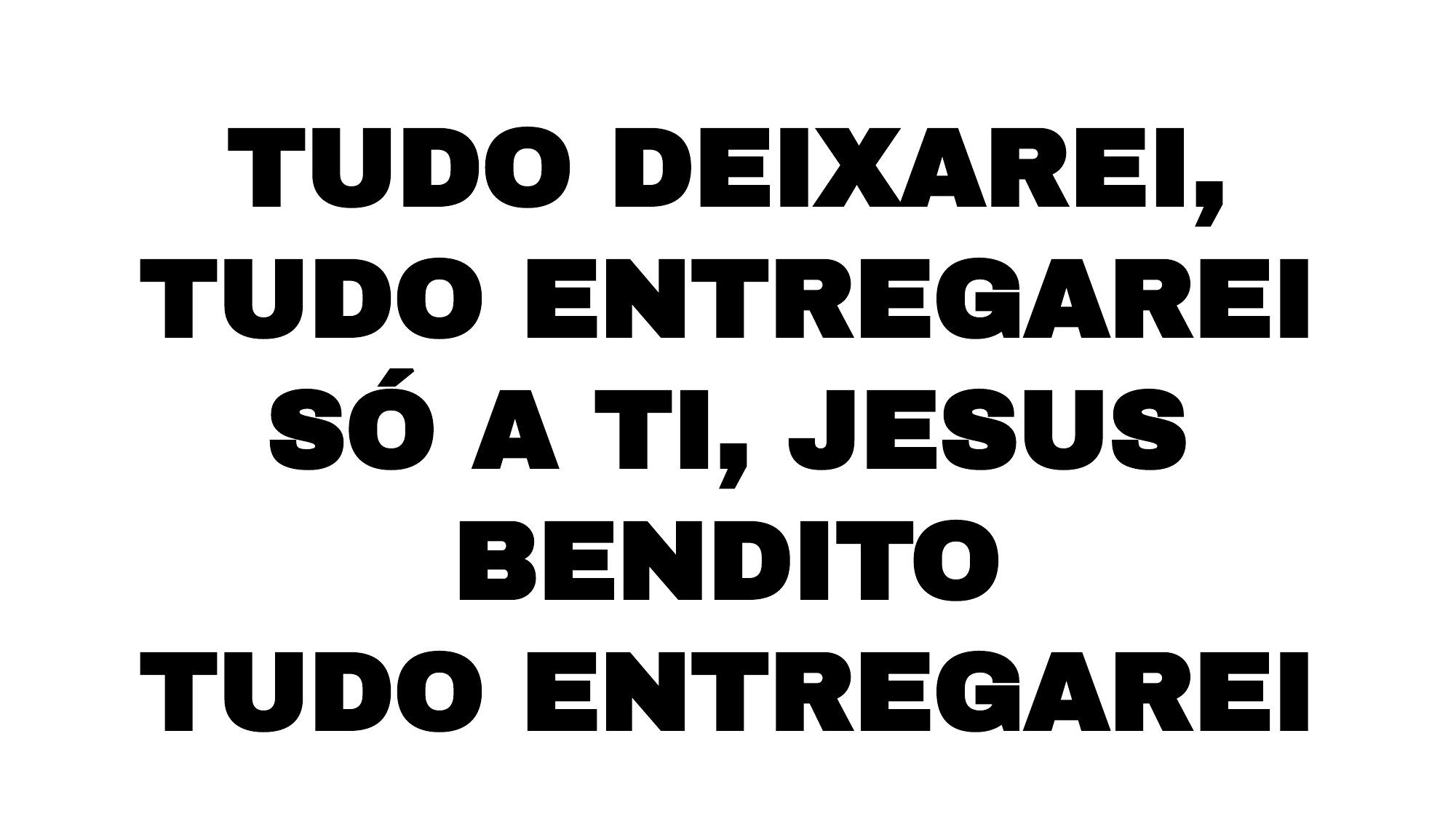

# TUDO DEIXAREI, TUDO ENTREGAREI SÓ A TI, JESUS BENDITO TUDO ENTREGAREI